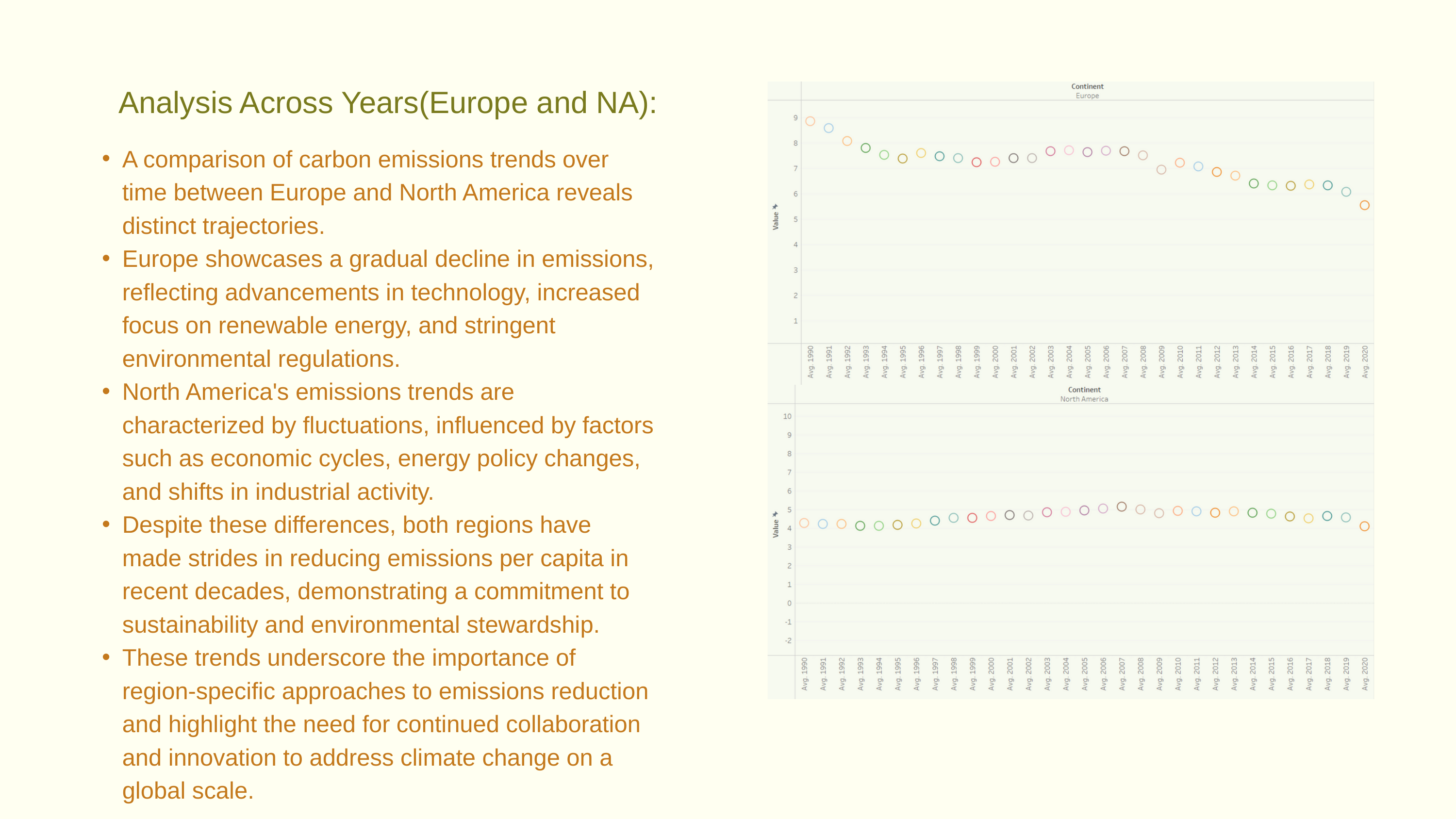

Analysis Across Years(Europe and NA):

A comparison of carbon emissions trends over time between Europe and North America reveals distinct trajectories.
Europe showcases a gradual decline in emissions, reflecting advancements in technology, increased focus on renewable energy, and stringent environmental regulations.
North America's emissions trends are characterized by fluctuations, influenced by factors such as economic cycles, energy policy changes, and shifts in industrial activity.
Despite these differences, both regions have made strides in reducing emissions per capita in recent decades, demonstrating a commitment to sustainability and environmental stewardship.
These trends underscore the importance of region-specific approaches to emissions reduction and highlight the need for continued collaboration and innovation to address climate change on a global scale.